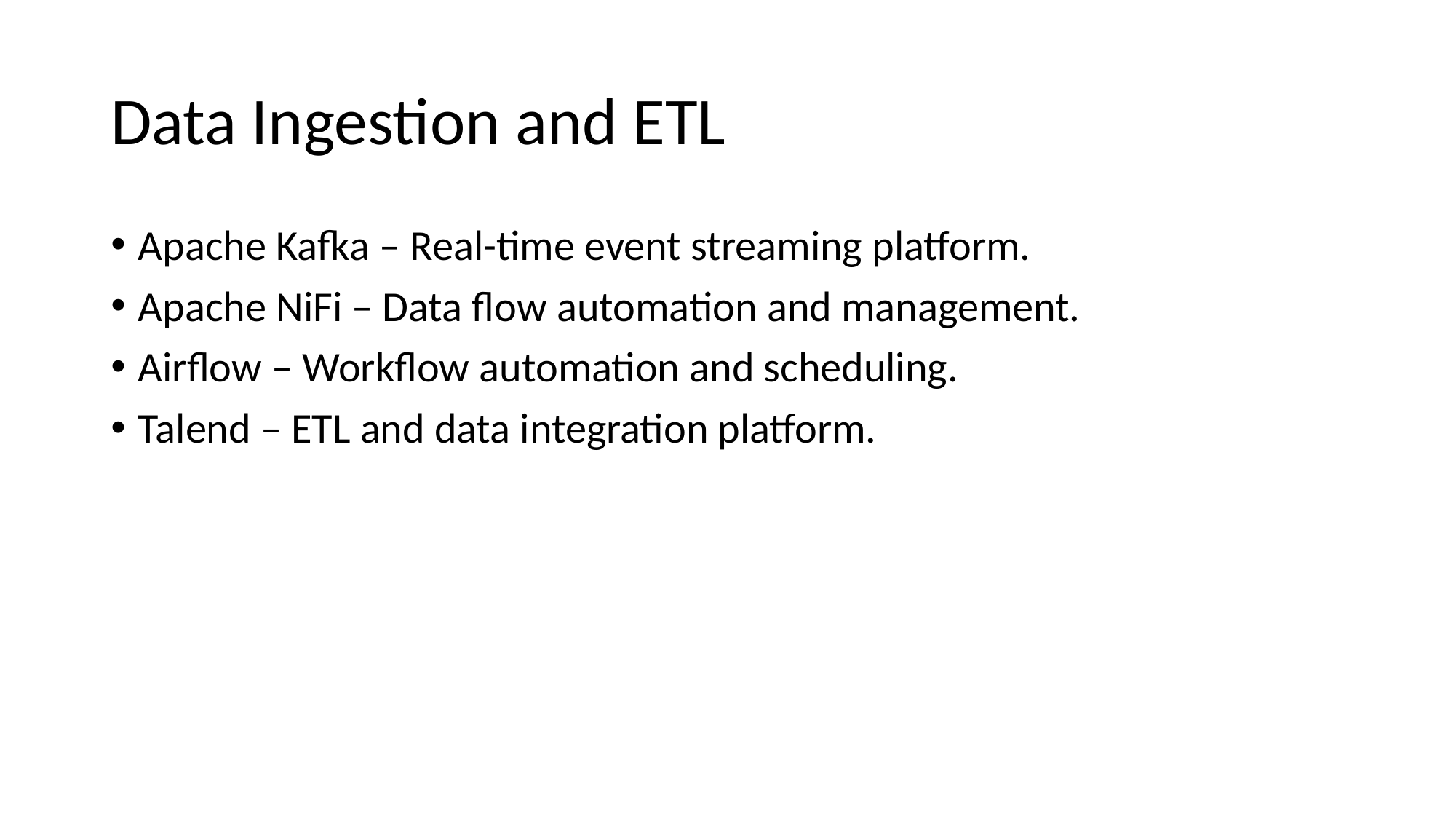

# Data Ingestion and ETL
Apache Kafka – Real-time event streaming platform.
Apache NiFi – Data flow automation and management.
Airflow – Workflow automation and scheduling.
Talend – ETL and data integration platform.